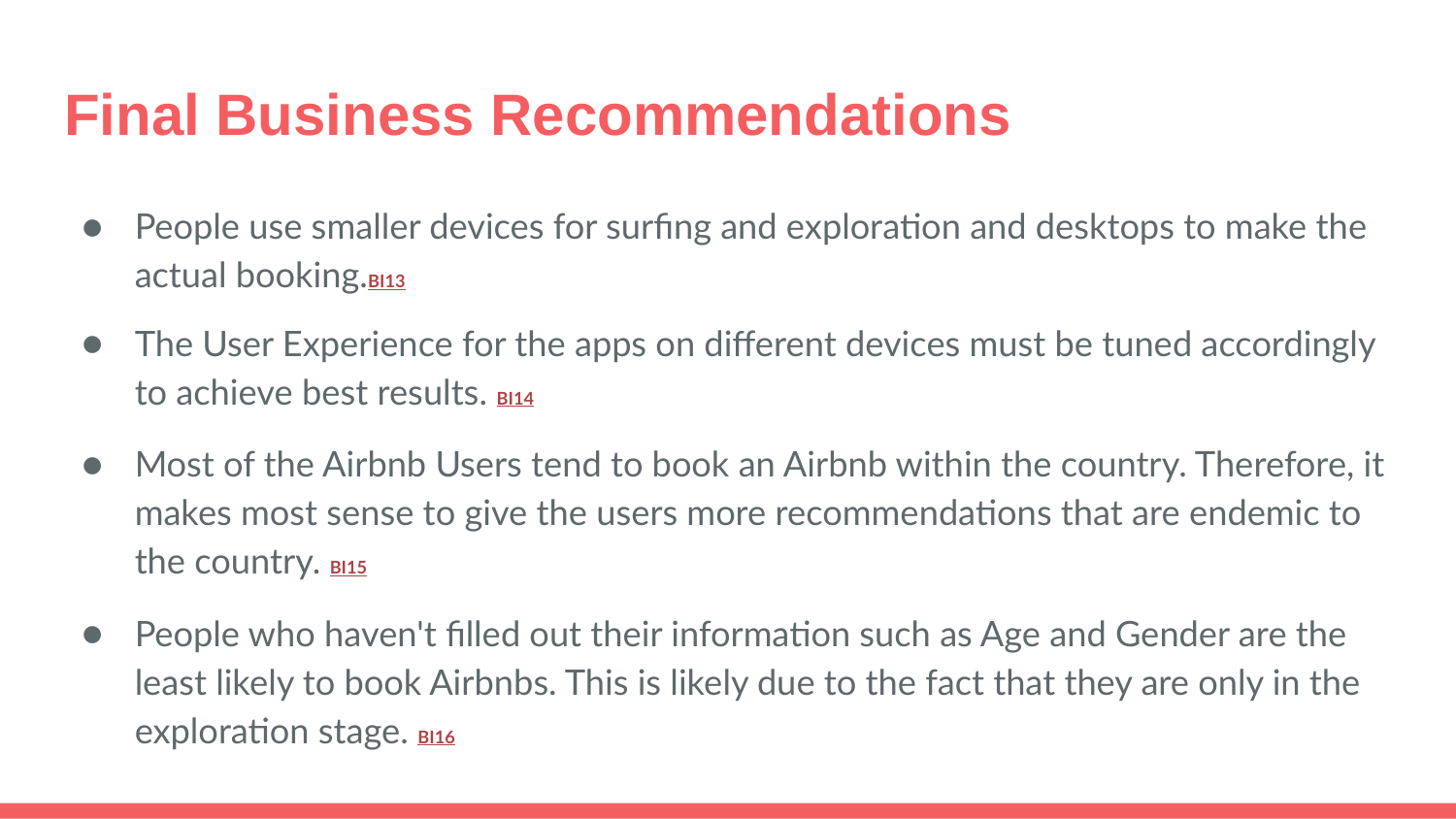

# Final Business Recommendations
People use smaller devices for surfing and exploration and desktops to make the actual booking.BI13
The User Experience for the apps on different devices must be tuned accordingly to achieve best results. BI14
Most of the Airbnb Users tend to book an Airbnb within the country. Therefore, it makes most sense to give the users more recommendations that are endemic to the country. BI15
People who haven't filled out their information such as Age and Gender are the least likely to book Airbnbs. This is likely due to the fact that they are only in the exploration stage. BI16